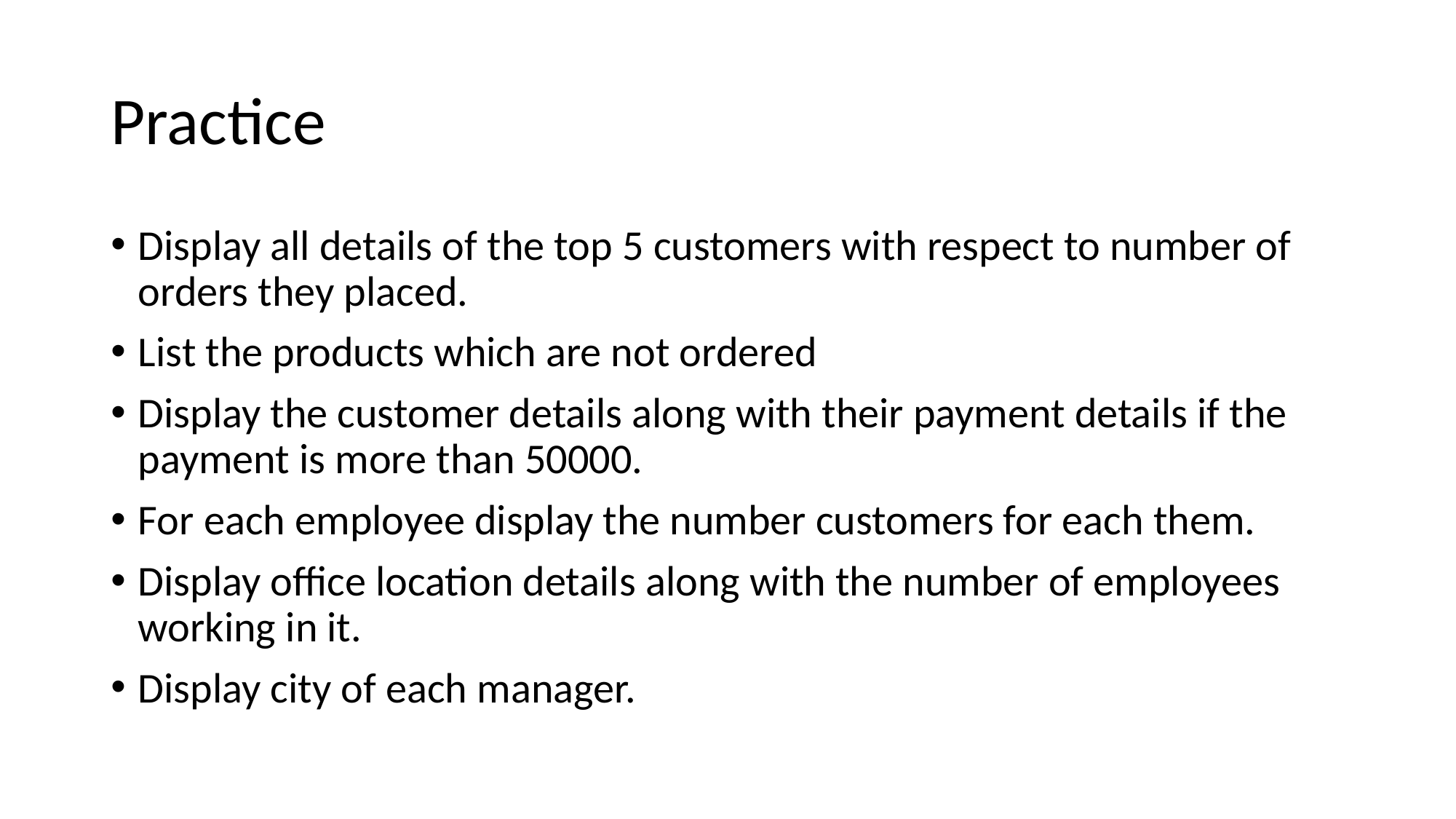

# Practice
Display all details of the top 5 customers with respect to number of orders they placed.
List the products which are not ordered
Display the customer details along with their payment details if the payment is more than 50000.
For each employee display the number customers for each them.
Display office location details along with the number of employees working in it.
Display city of each manager.